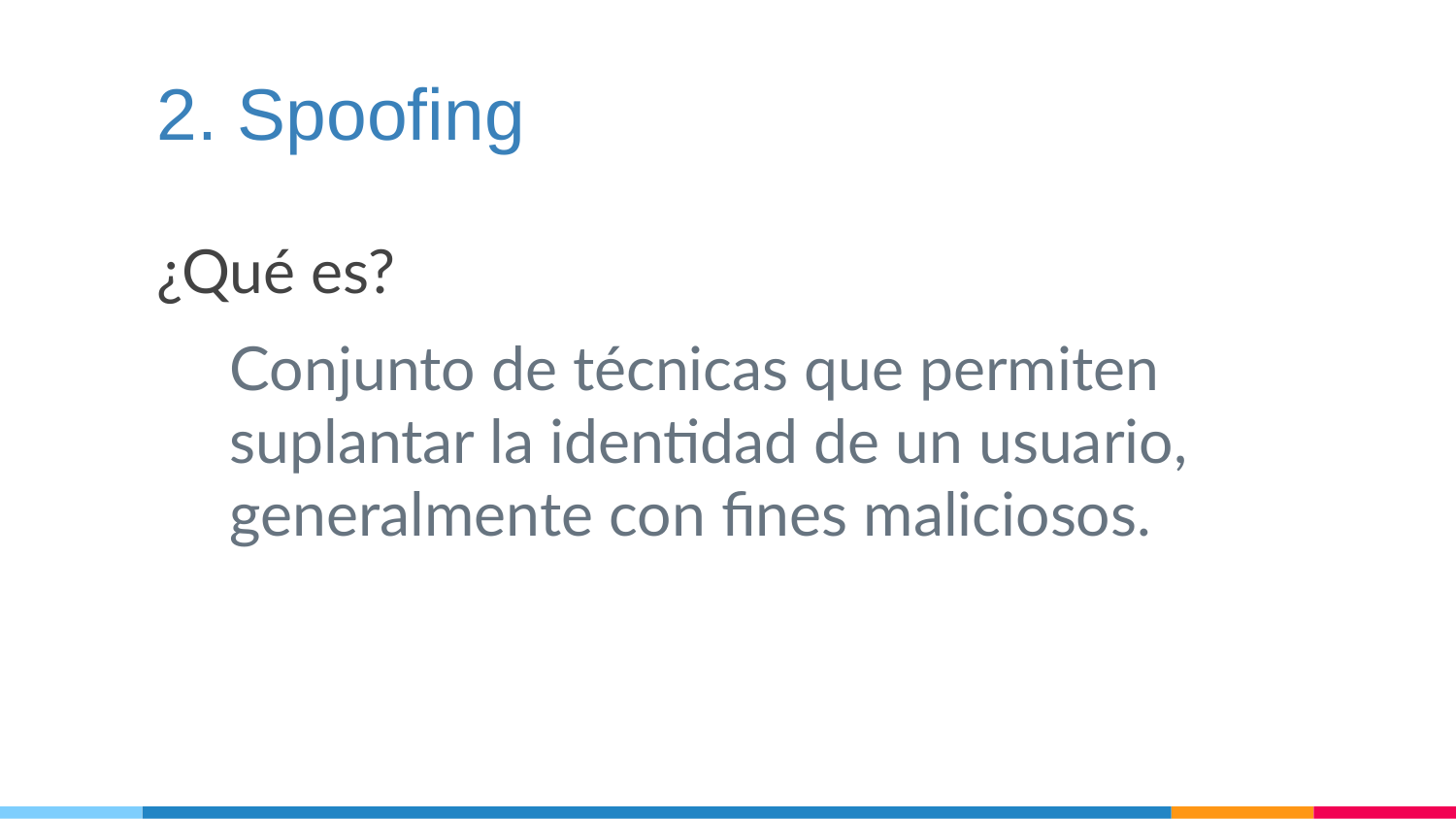

# 2. Spoofing
¿Qué es?

Conjunto de técnicas que permiten suplantar la identidad de un usuario, generalmente con fines maliciosos.